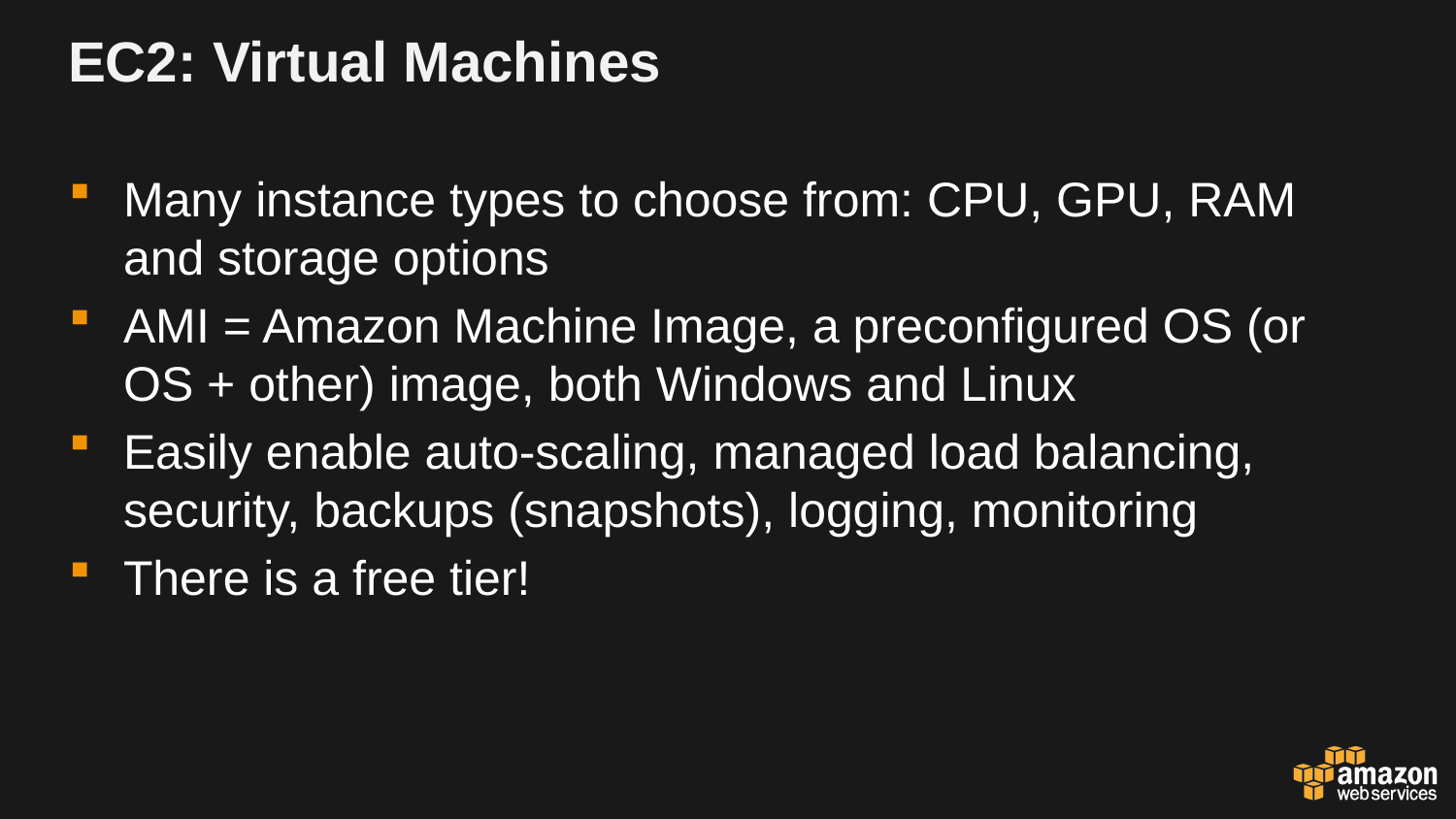

# EC2: Virtual Machines
Many instance types to choose from: CPU, GPU, RAM and storage options
AMI = Amazon Machine Image, a preconfigured OS (or OS + other) image, both Windows and Linux
Easily enable auto-scaling, managed load balancing, security, backups (snapshots), logging, monitoring
There is a free tier!